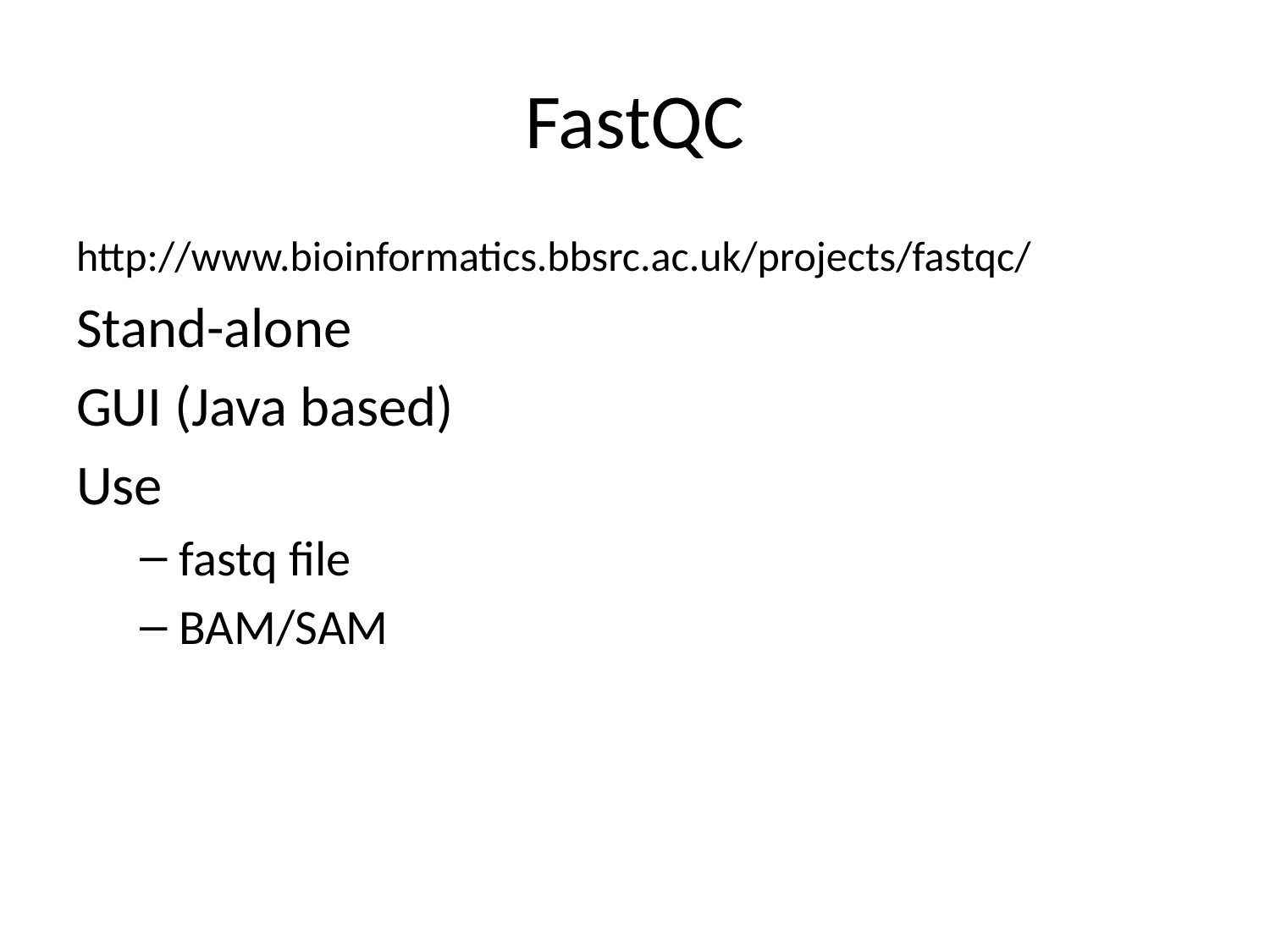

# FastQC
http://www.bioinformatics.bbsrc.ac.uk/projects/fastqc/
Stand-alone
GUI (Java based)
Use
fastq file
BAM/SAM